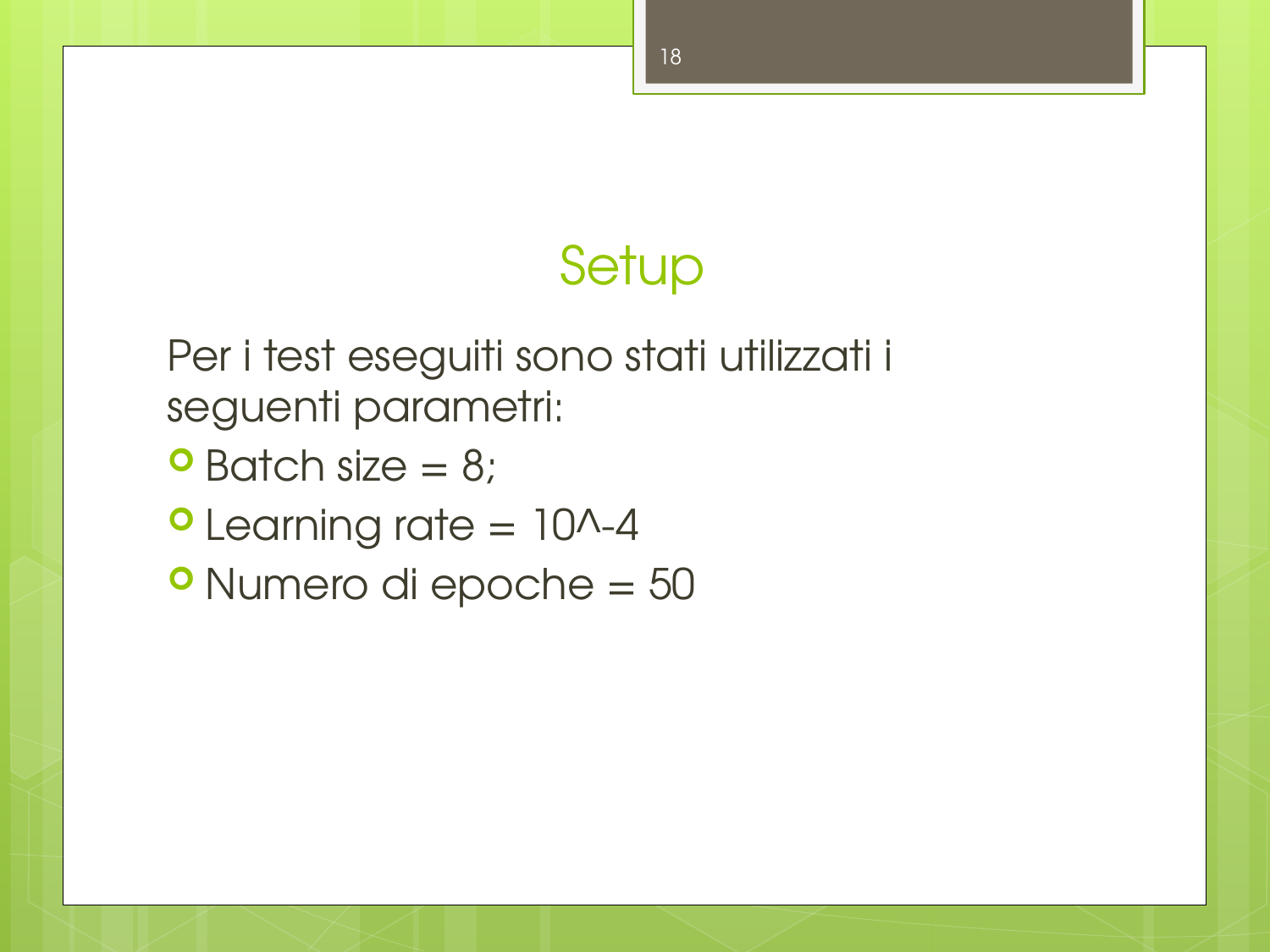

18
# Setup
Per i test eseguiti sono stati utilizzati i seguenti parametri:
Batch size = 8;
Learning rate = 10^-4
Numero di epoche = 50